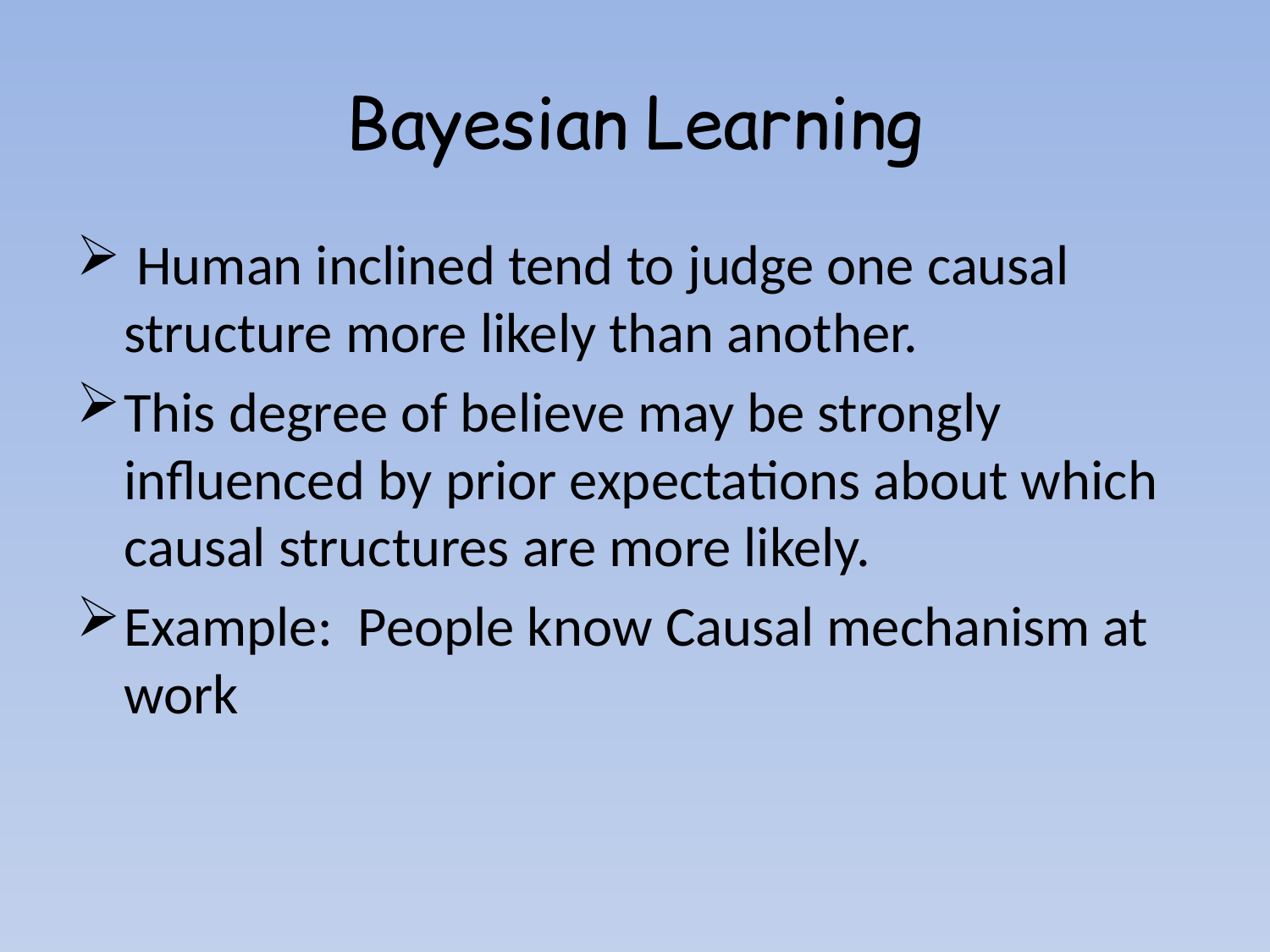

# Bayesian Learning
 Human inclined tend to judge one causal structure more likely than another.
This degree of believe may be strongly influenced by prior expectations about which causal structures are more likely.
Example:  People know Causal mechanism at work